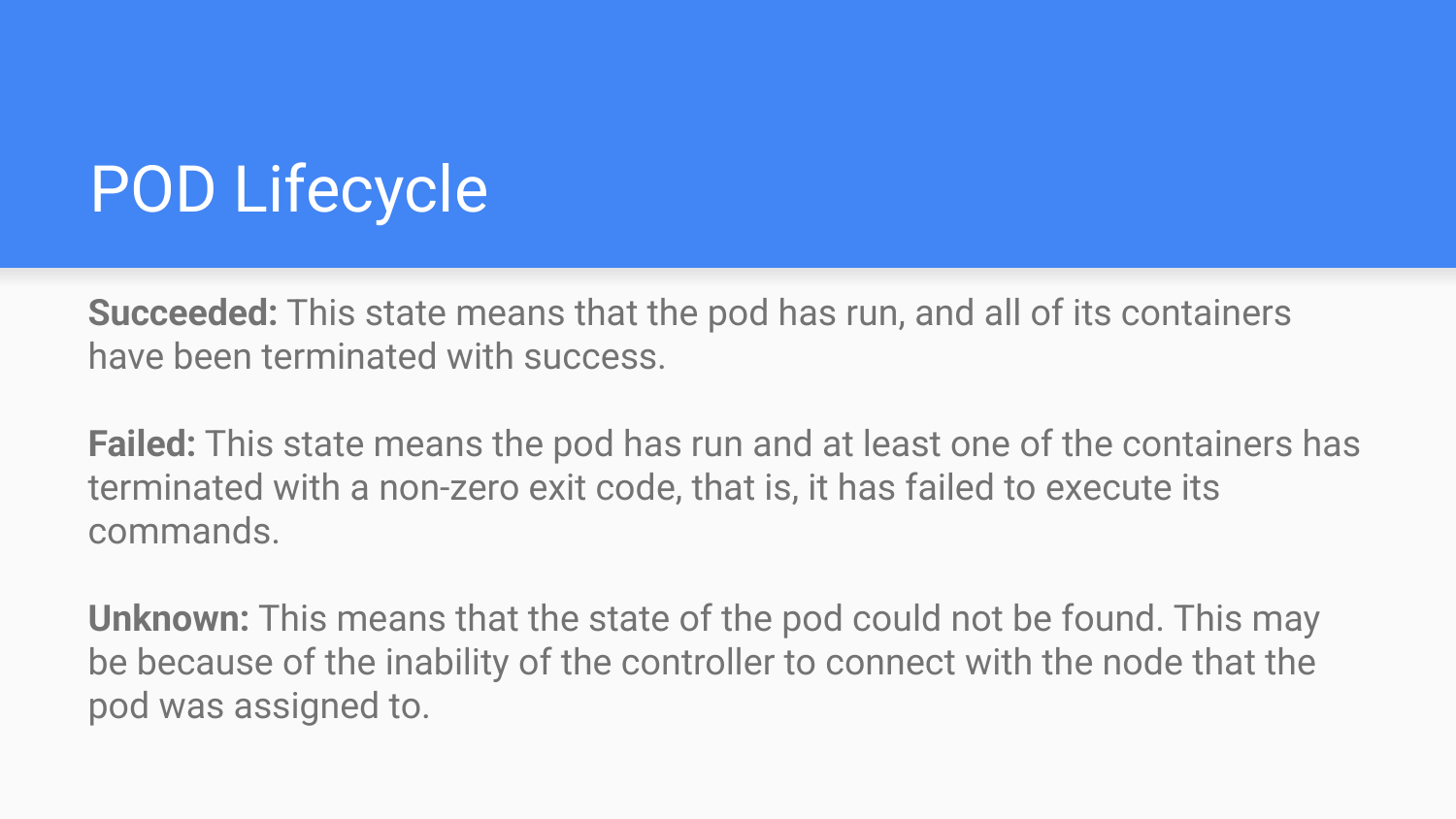

# POD Lifecycle
Succeeded: This state means that the pod has run, and all of its containers have been terminated with success.

Failed: This state means the pod has run and at least one of the containers has terminated with a non-zero exit code, that is, it has failed to execute its commands.

Unknown: This means that the state of the pod could not be found. This may be because of the inability of the controller to connect with the node that the pod was assigned to.